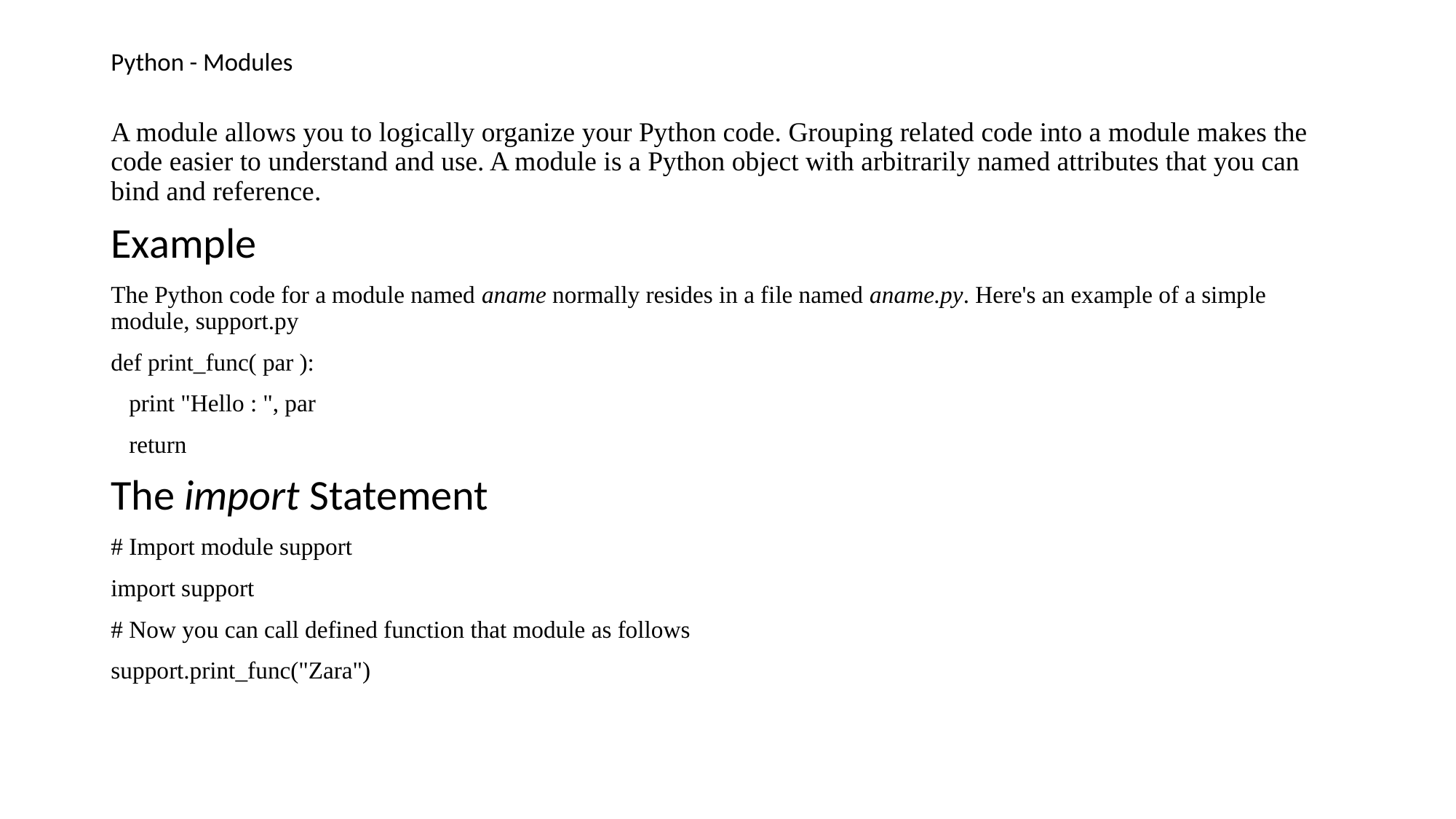

# Python - Modules
A module allows you to logically organize your Python code. Grouping related code into a module makes the code easier to understand and use. A module is a Python object with arbitrarily named attributes that you can bind and reference.
Example
The Python code for a module named aname normally resides in a file named aname.py. Here's an example of a simple module, support.py
def print_func( par ):
   print "Hello : ", par
   return
The import Statement
# Import module support
import support
# Now you can call defined function that module as follows
support.print_func("Zara")